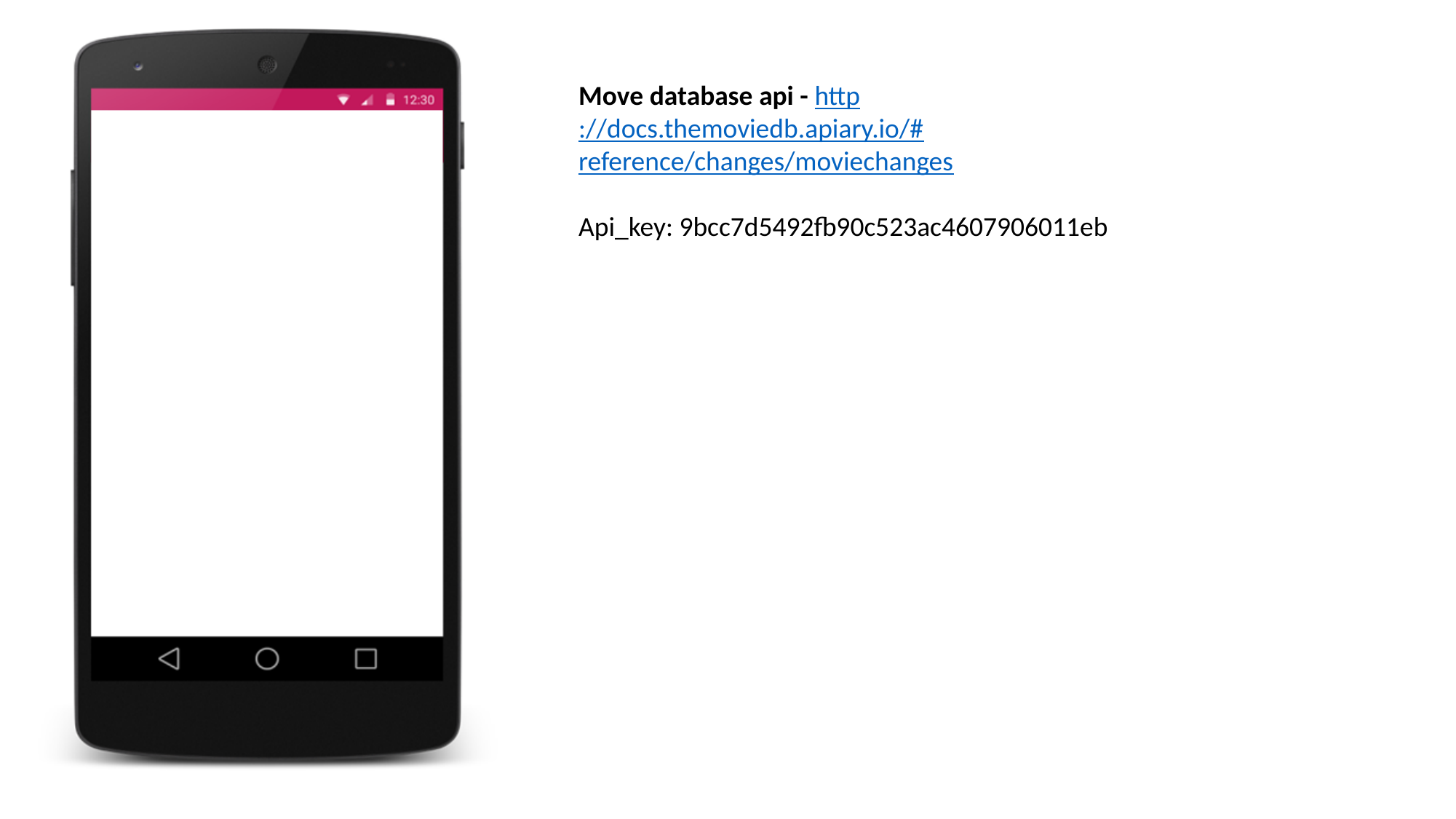

Move database api - http://docs.themoviedb.apiary.io/#reference/changes/moviechanges

Api_key: 9bcc7d5492fb90c523ac4607906011eb